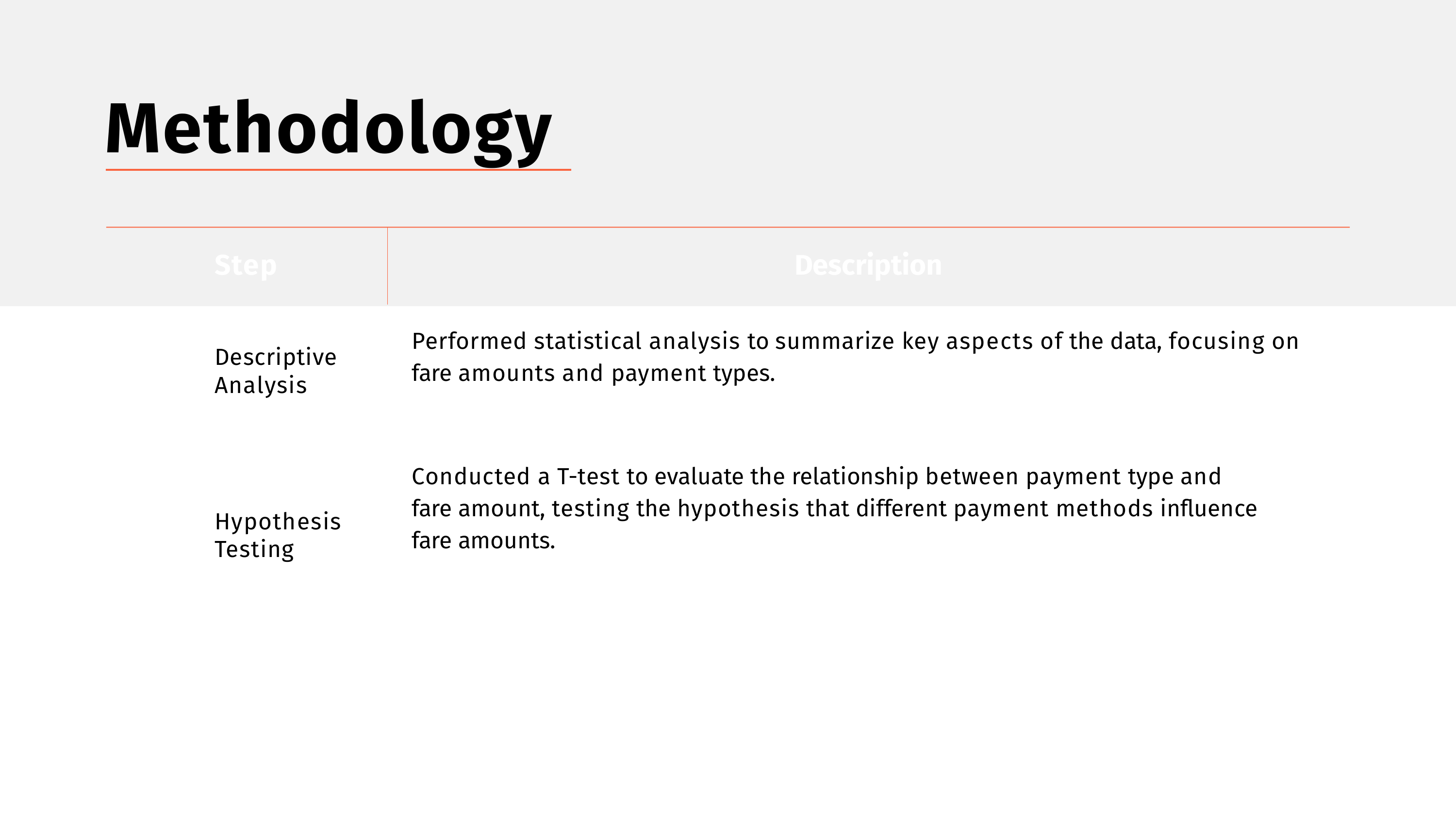

# Methodology

Step

Descriptive Analysis

Hypothesis Testing

Description

Performed statistical analysis to summarize key aspects of the data, focusing on fare amounts and payment types.

Conducted a T-test to evaluate the relationship between payment type and fare amount, testing the hypothesis that different payment methods influence fare amounts.